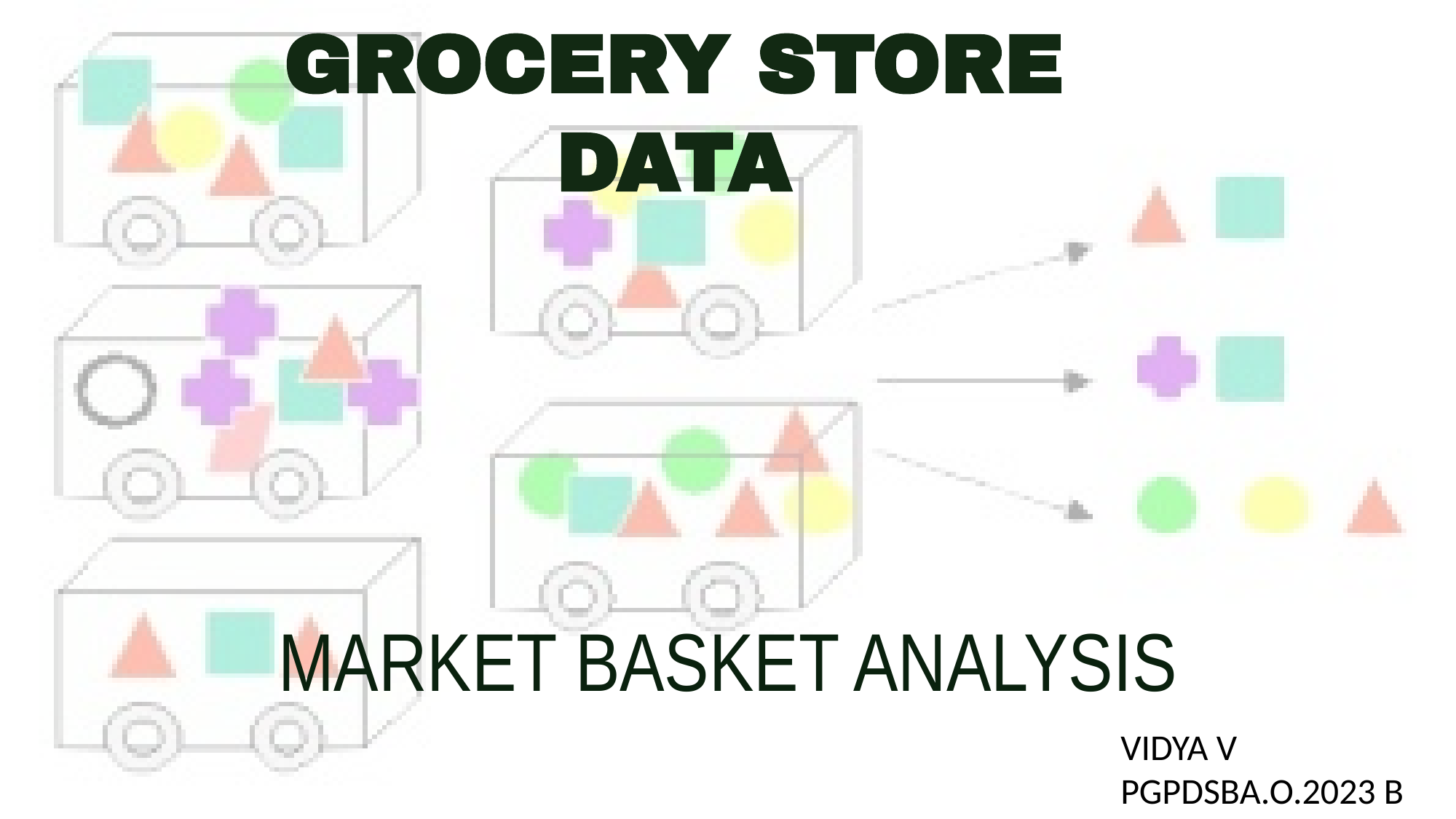

GROCERY STORE DATA
MARKET BASKET ANALYSIS
VIDYA V
PGPDSBA.O.2023 B